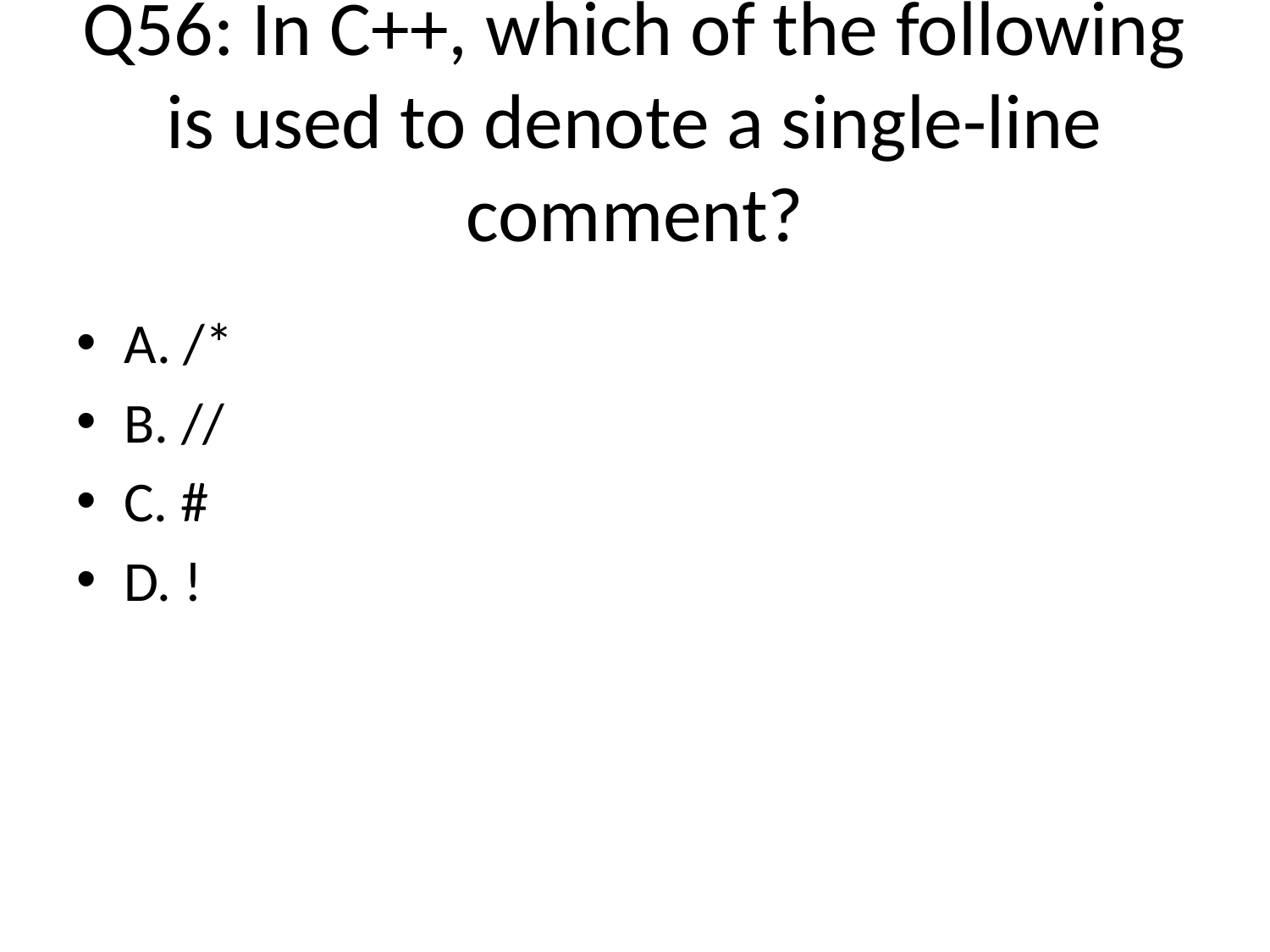

# Q56: In C++, which of the following is used to denote a single-line comment?

A. /*
B. //
C. #
D. !